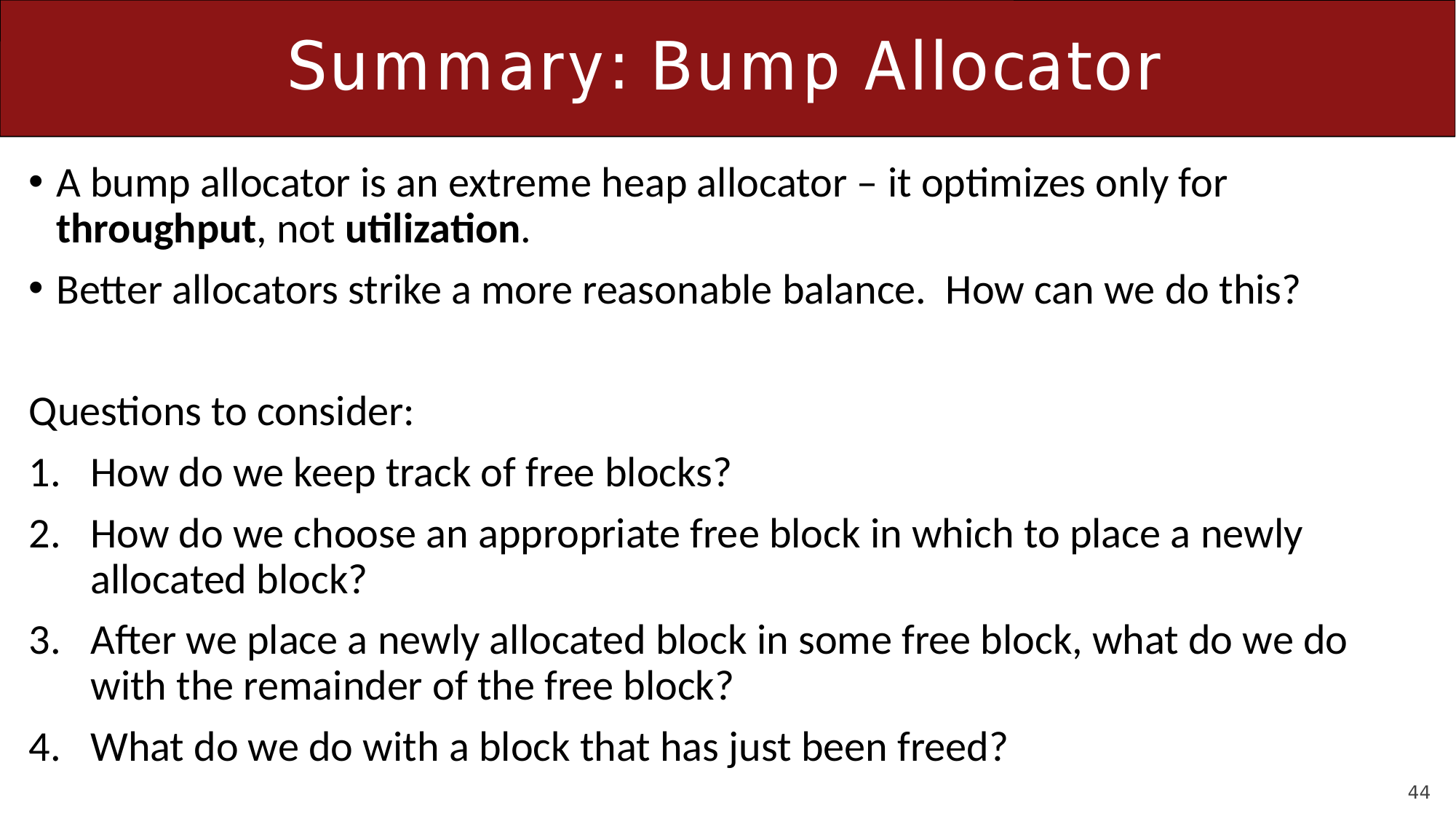

# Summary: Bump Allocator
A bump allocator is an extreme heap allocator – it optimizes only for throughput, not utilization.
Better allocators strike a more reasonable balance.  How can we do this?

Questions to consider:
How do we keep track of free blocks?
How do we choose an appropriate free block in which to place a newly allocated block?
After we place a newly allocated block in some free block, what do we do with the remainder of the free block?
What do we do with a block that has just been freed?